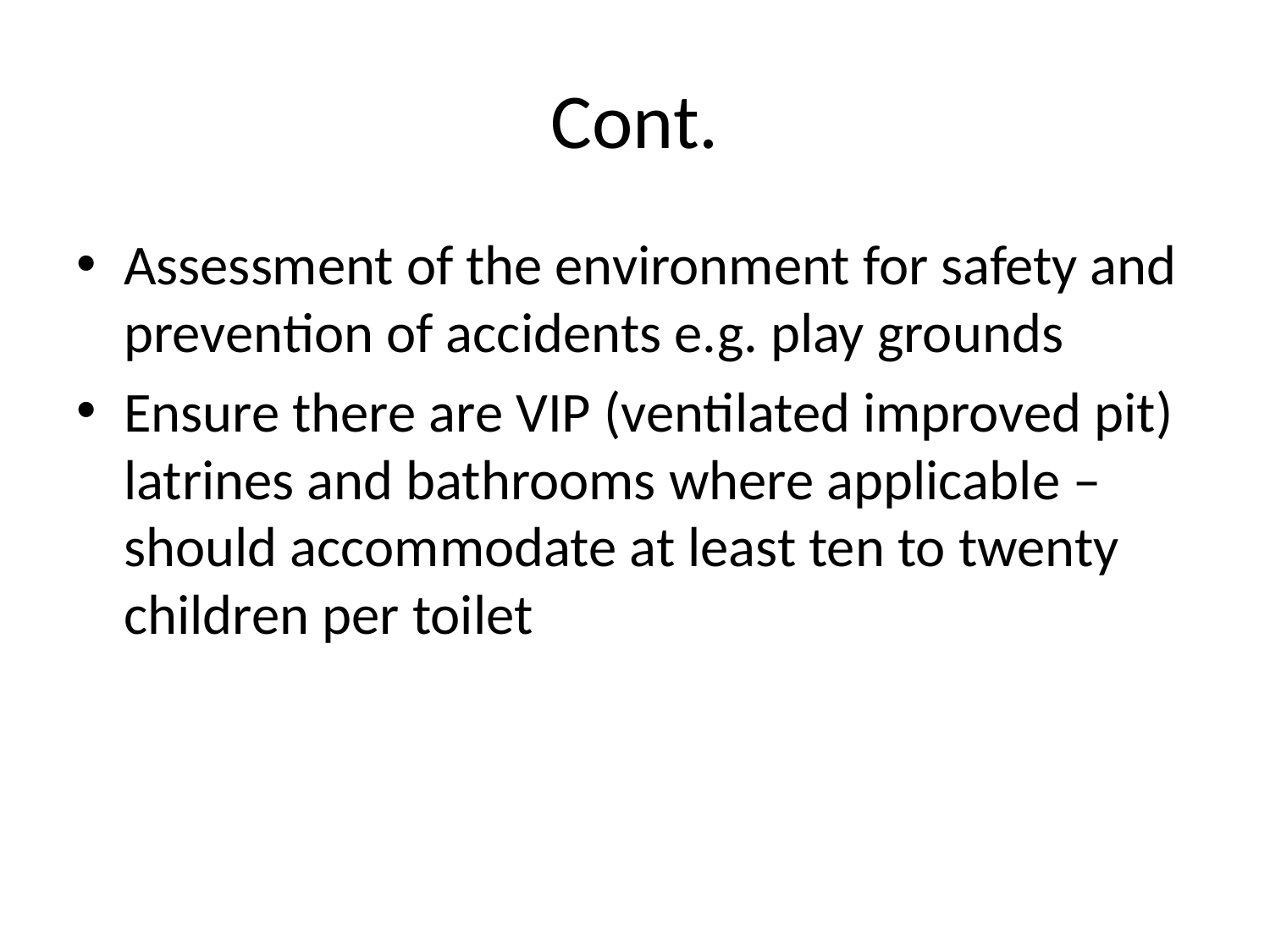

# Cont.
Assessment of the environment for safety and prevention of accidents e.g. play grounds
Ensure there are VIP (ventilated improved pit) latrines and bathrooms where applicable – should accommodate at least ten to twenty children per toilet